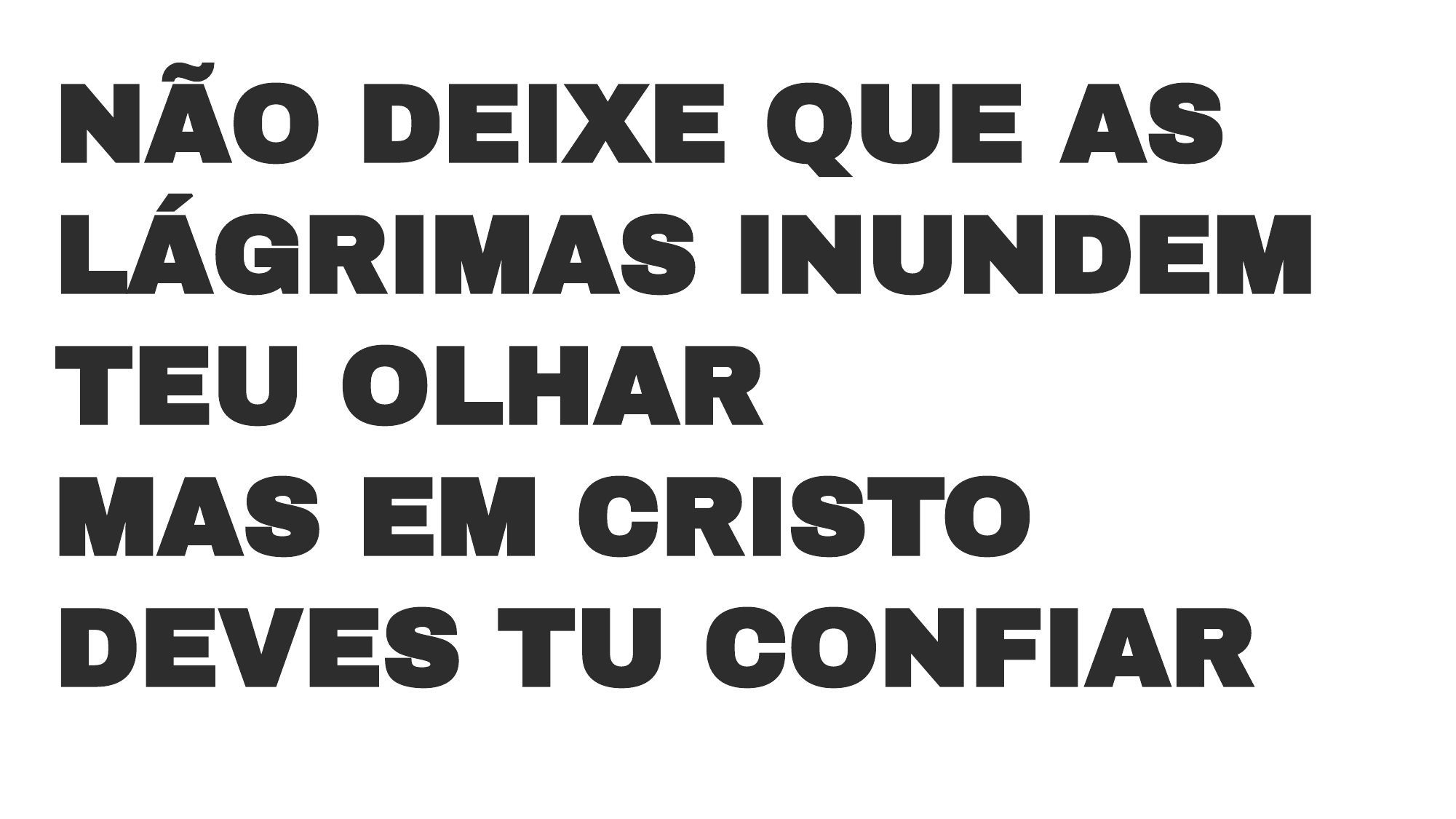

NÃO DEIXE QUE AS LÁGRIMAS INUNDEM TEU OLHAR
MAS EM CRISTO DEVES TU CONFIAR